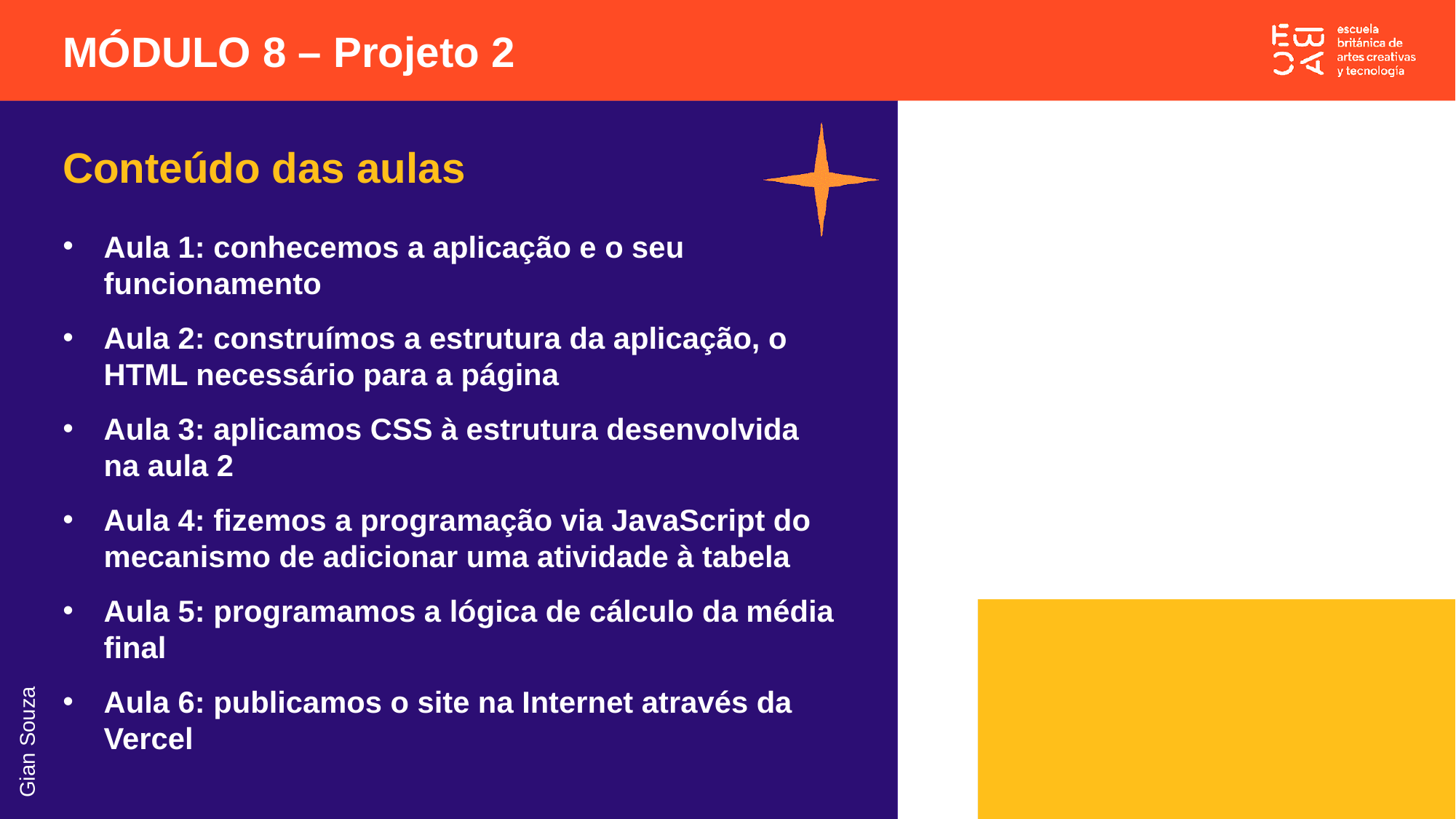

MÓDULO 8 – Projeto 2

Conteúdo das aulas

Aula 1: conhecemos a aplicação e o seu funcionamento

Aula 2: construímos a estrutura da aplicação, o HTML necessário para a página

Aula 3: aplicamos CSS à estrutura desenvolvida na aula 2

Aula 4: fizemos a programação via JavaScript do mecanismo de adicionar uma atividade à tabela

Aula 5: programamos a lógica de cálculo da média final

Aula 6: publicamos o site na Internet através da Vercel
Gian Souza